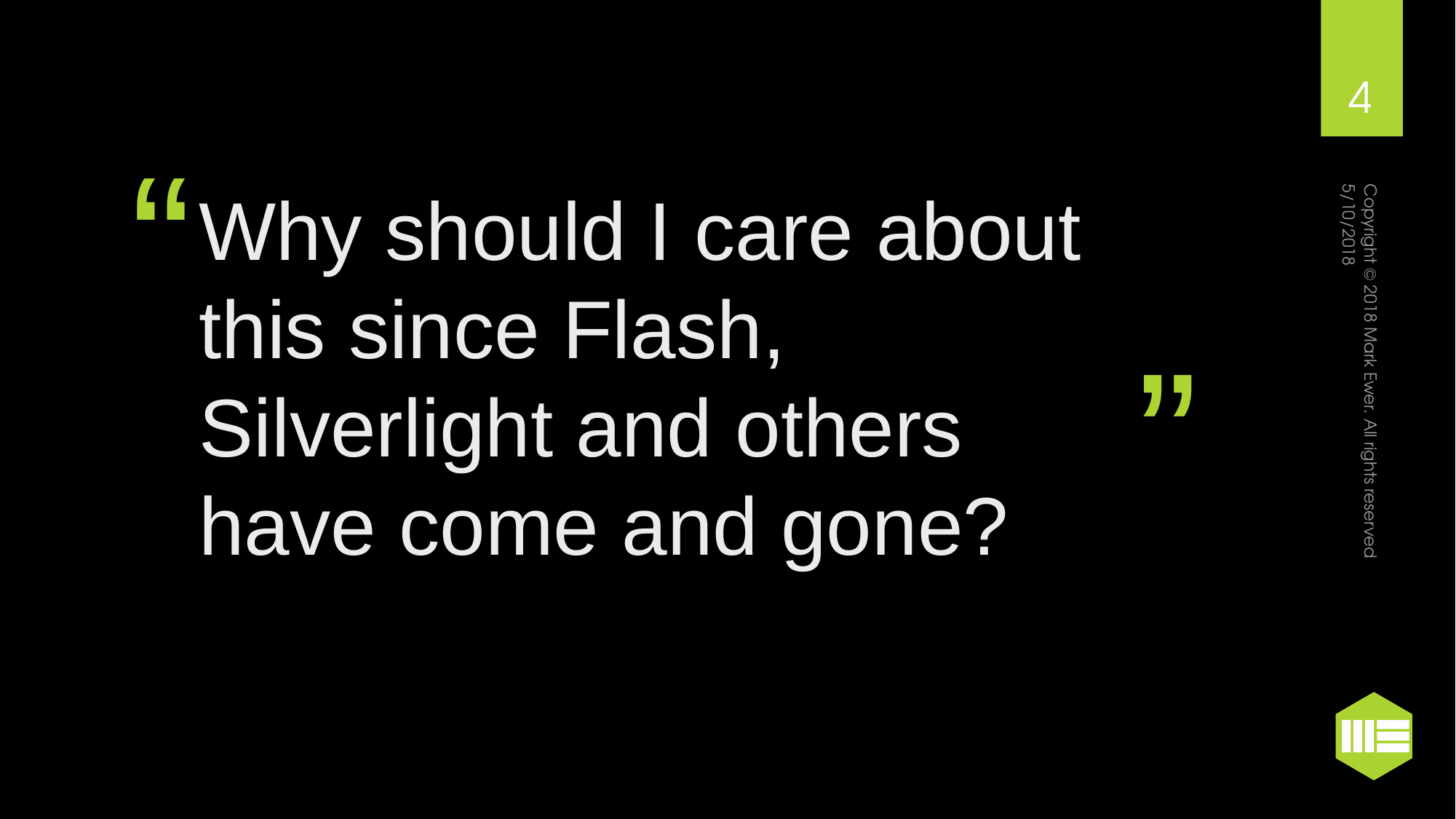

4
# Why should I care about this since Flash, Silverlight and others have come and gone?
5/10/2018
Copyright © 2018 Mark Ewer. All rights reserved